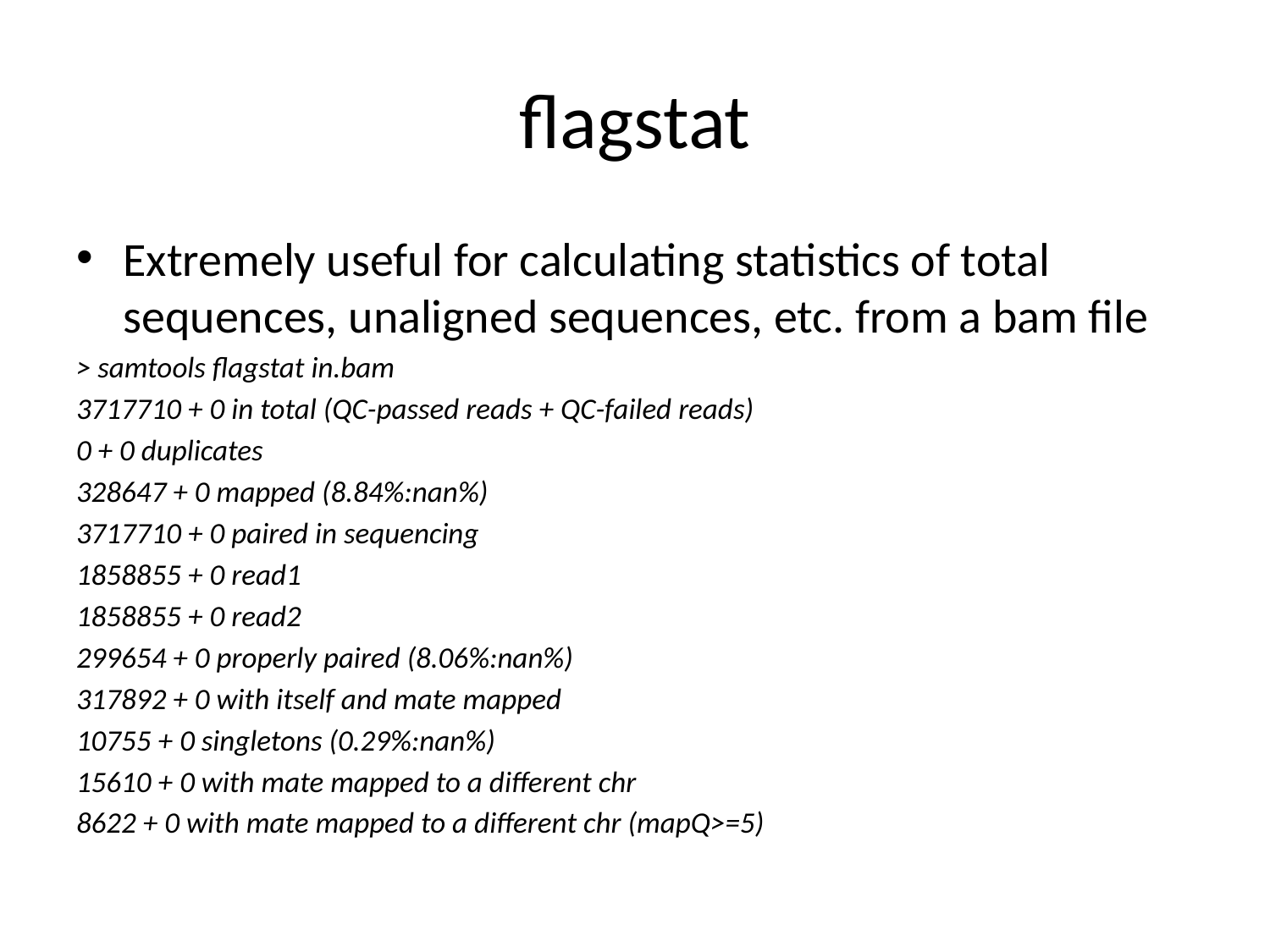

# flagstat
Extremely useful for calculating statistics of total sequences, unaligned sequences, etc. from a bam file
> samtools flagstat in.bam
3717710 + 0 in total (QC-passed reads + QC-failed reads)
0 + 0 duplicates
328647 + 0 mapped (8.84%:nan%)
3717710 + 0 paired in sequencing
1858855 + 0 read1
1858855 + 0 read2
299654 + 0 properly paired (8.06%:nan%)
317892 + 0 with itself and mate mapped
10755 + 0 singletons (0.29%:nan%)
15610 + 0 with mate mapped to a different chr
8622 + 0 with mate mapped to a different chr (mapQ>=5)